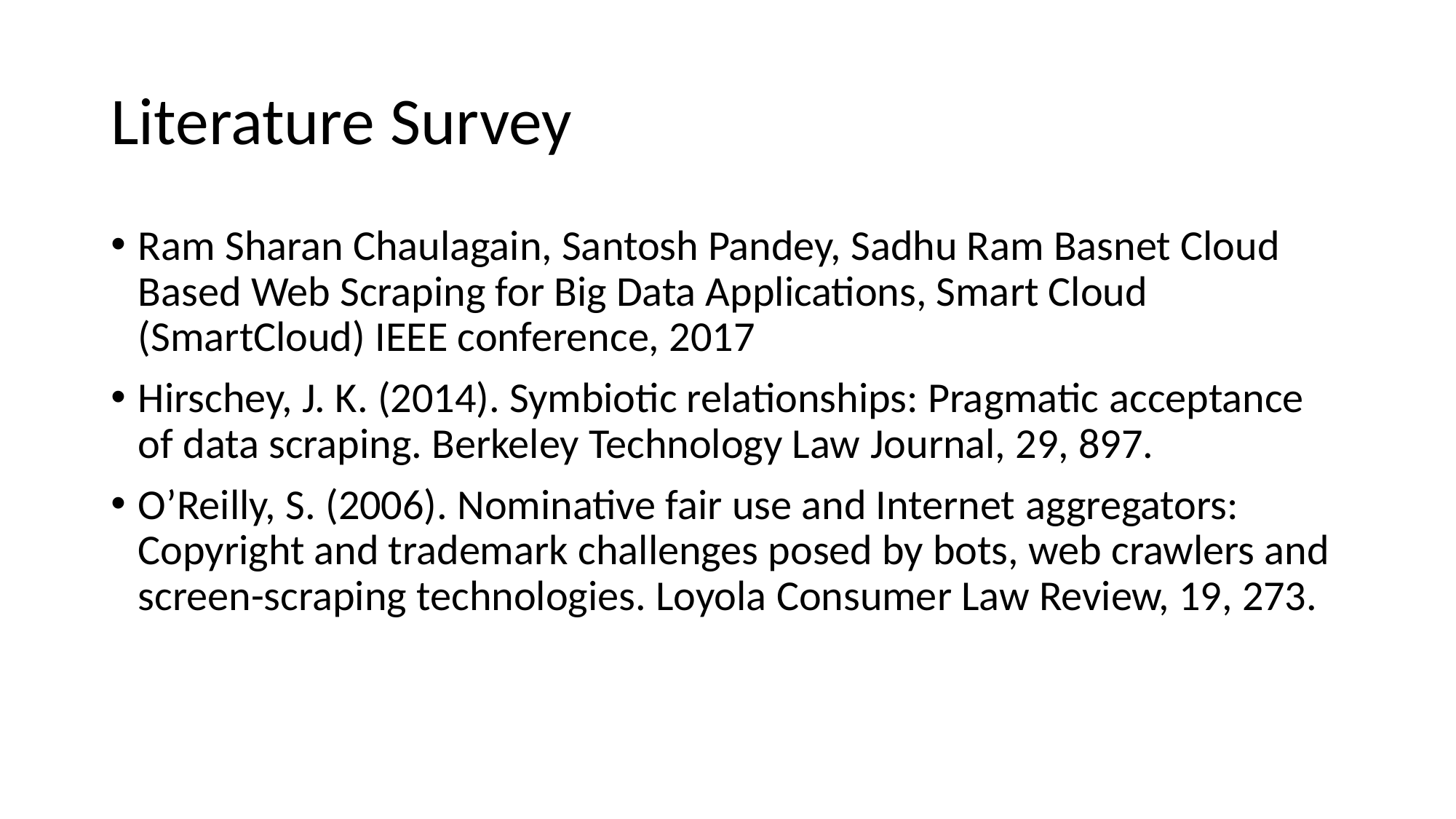

# Literature Survey
Ram Sharan Chaulagain, Santosh Pandey, Sadhu Ram Basnet Cloud Based Web Scraping for Big Data Applications, Smart Cloud (SmartCloud) IEEE conference, 2017
Hirschey, J. K. (2014). Symbiotic relationships: Pragmatic acceptance of data scraping. Berkeley Technology Law Journal, 29, 897.
O’Reilly, S. (2006). Nominative fair use and Internet aggregators: Copyright and trademark challenges posed by bots, web crawlers and screen-scraping technologies. Loyola Consumer Law Review, 19, 273.